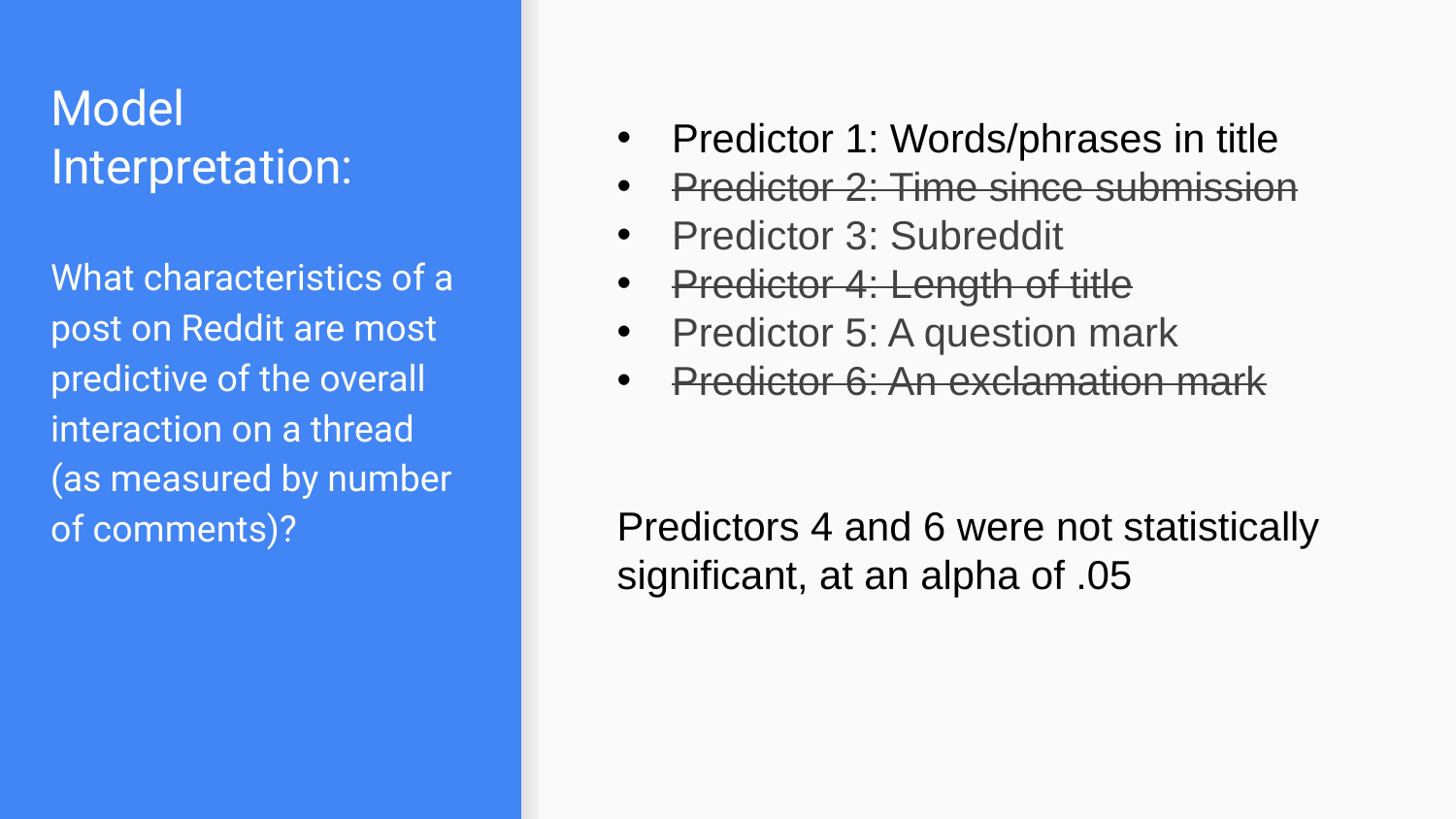

# Model Interpretation:

Predictor 1: Words/phrases in title
Predictor 2: Time since submission
Predictor 3: Subreddit
Predictor 4: Length of title
Predictor 5: A question mark
Predictor 6: An exclamation mark

Predictors 4 and 6 were not statistically significant, at an alpha of .05
What characteristics of a post on Reddit are most predictive of the overall interaction on a thread (as measured by number of comments)?